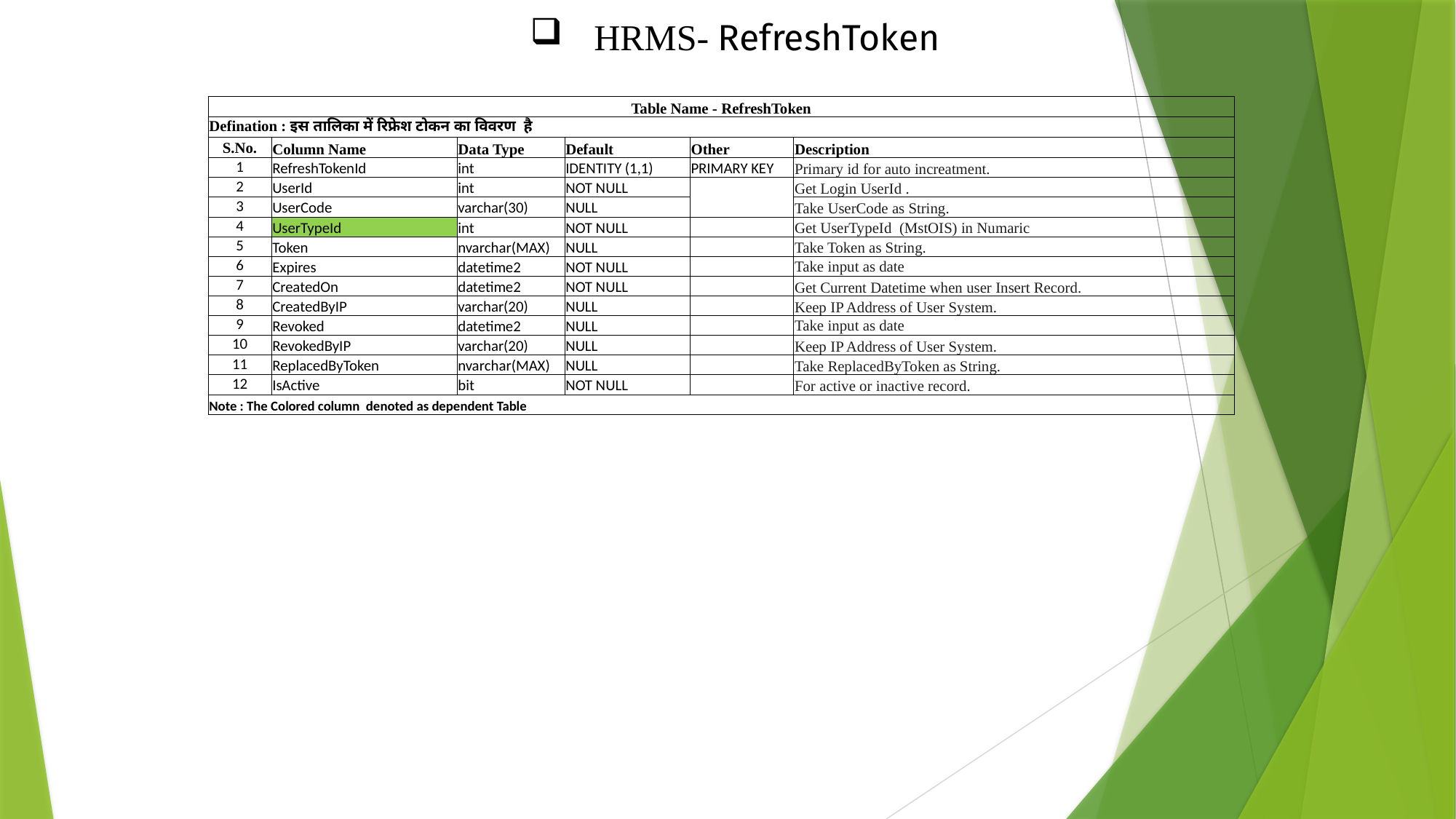

HRMS- RefreshToken
| Table Name - RefreshToken |  |  |  |  |  |
| --- | --- | --- | --- | --- | --- |
| Defination : इस तालिका में रिफ्रेश टोकन का विवरण है |  |  |  |  |  |
| S.No. | Column Name | Data Type | Default | Other | Description |
| 1 | RefreshTokenId | int | IDENTITY (1,1) | PRIMARY KEY | Primary id for auto increatment. |
| 2 | UserId | int | NOT NULL |  | Get Login UserId . |
| 3 | UserCode | varchar(30) | NULL |  | Take UserCode as String. |
| 4 | UserTypeId | int | NOT NULL |  | Get UserTypeId (MstOIS) in Numaric |
| 5 | Token | nvarchar(MAX) | NULL |  | Take Token as String. |
| 6 | Expires | datetime2 | NOT NULL |  | Take input as date |
| 7 | CreatedOn | datetime2 | NOT NULL |  | Get Current Datetime when user Insert Record. |
| 8 | CreatedByIP | varchar(20) | NULL |  | Keep IP Address of User System. |
| 9 | Revoked | datetime2 | NULL |  | Take input as date |
| 10 | RevokedByIP | varchar(20) | NULL |  | Keep IP Address of User System. |
| 11 | ReplacedByToken | nvarchar(MAX) | NULL |  | Take ReplacedByToken as String. |
| 12 | IsActive | bit | NOT NULL |  | For active or inactive record. |
| Note : The Colored column denoted as dependent Table |  |  |  |  |  |